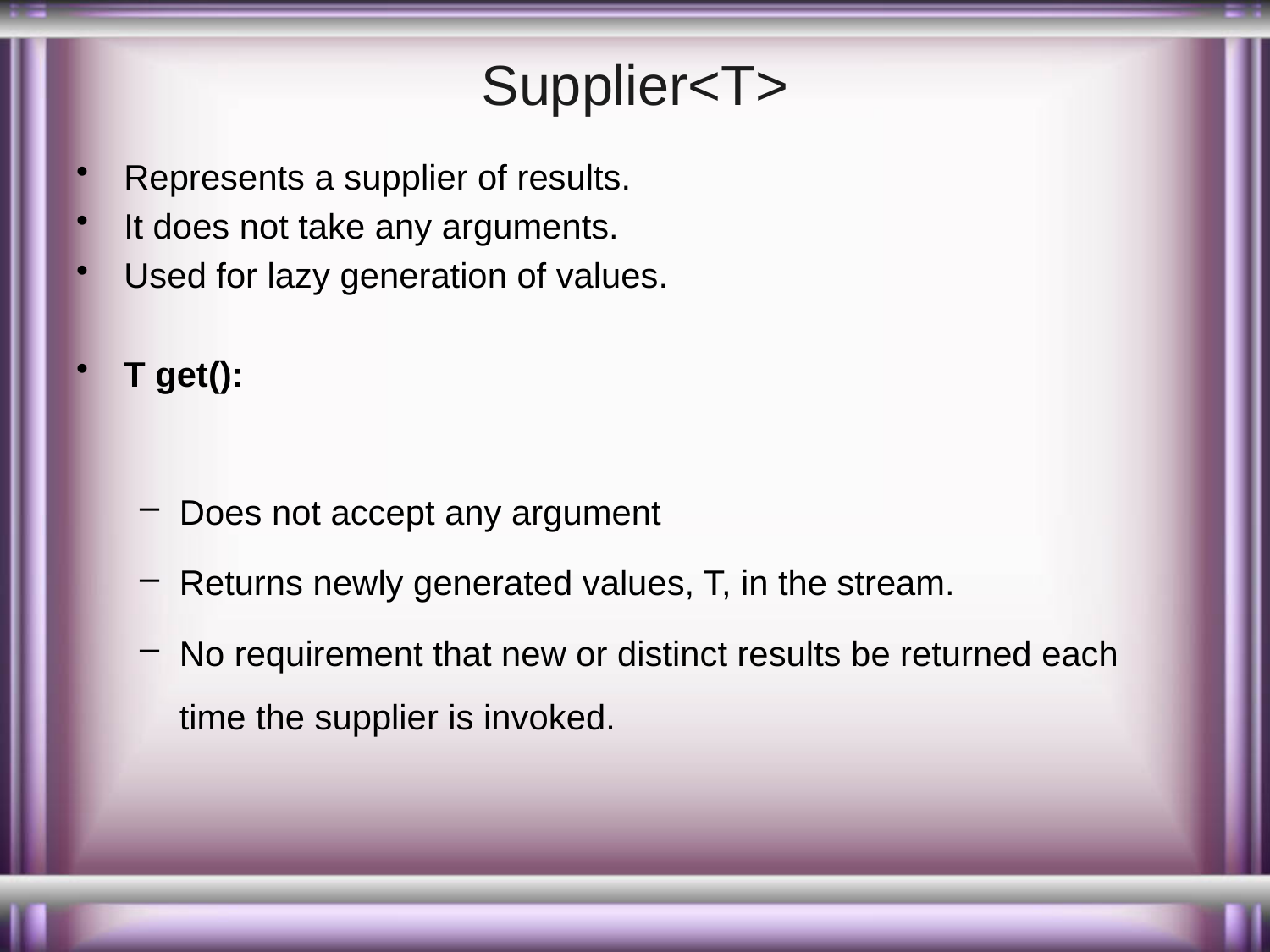

# Supplier<T>
Represents a supplier of results.
It does not take any arguments.
Used for lazy generation of values.

T get():

Does not accept any argument
Returns newly generated values, T, in the stream.
No requirement that new or distinct results be returned each time the supplier is invoked.